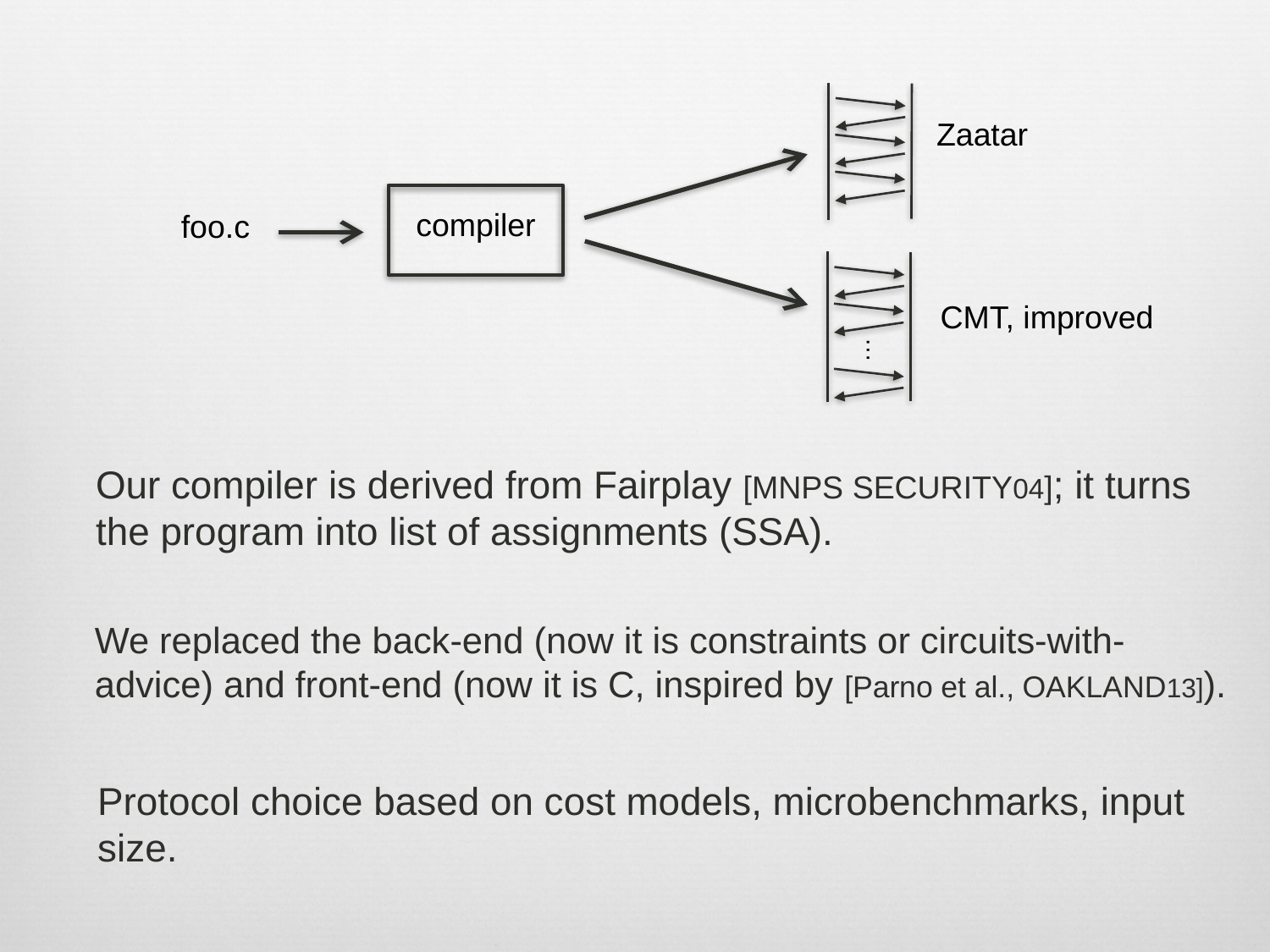

Zaatar

compiler
foo.c
…
CMT, improved
Our compiler is derived from Fairplay [mnps security04]; it turns the program into list of assignments (SSA).
We replaced the back-end (now it is constraints or circuits-with-advice) and front-end (now it is C, inspired by [Parno et al., oakland13]).
Protocol choice based on cost models, microbenchmarks, input size.